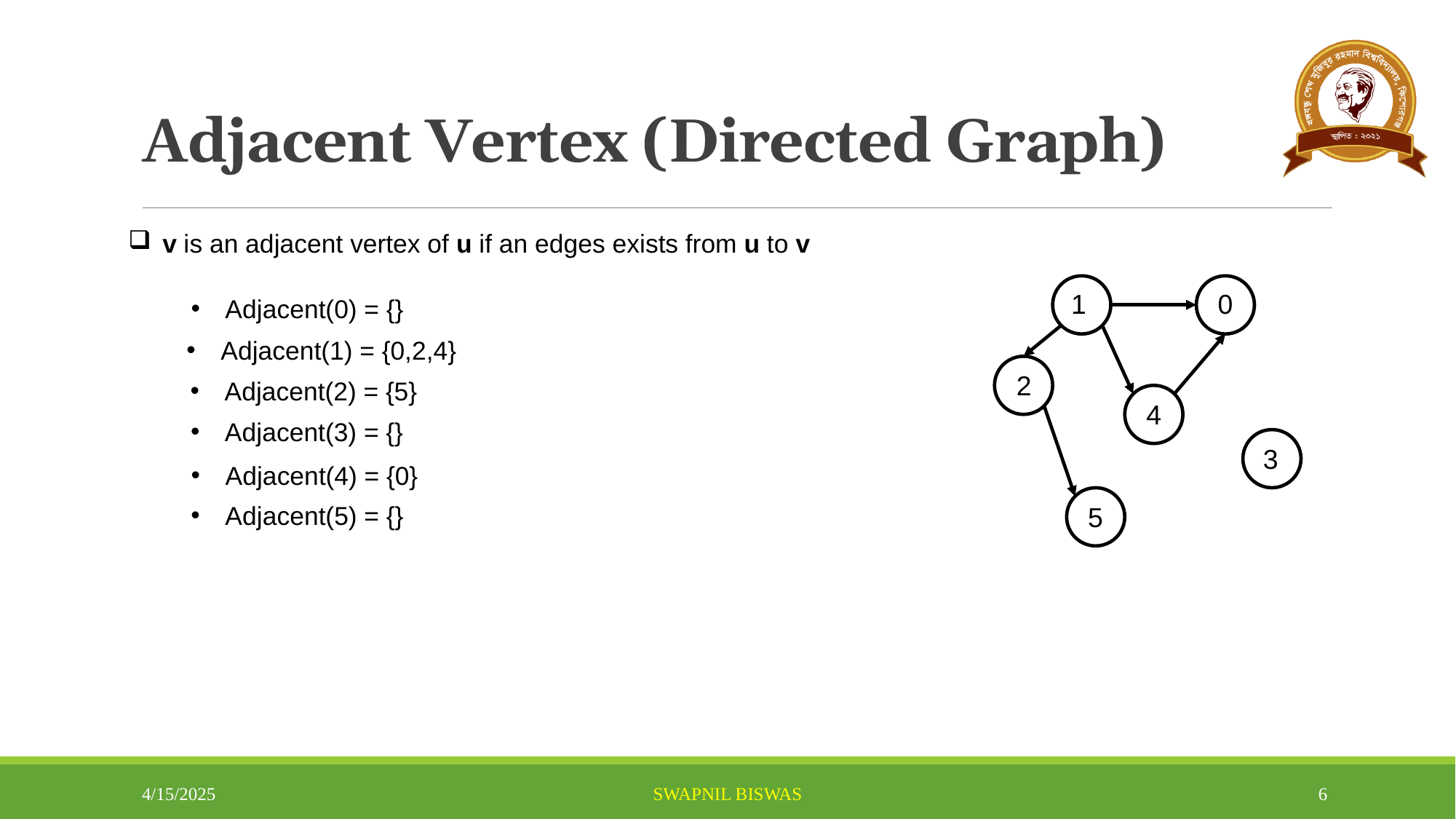

# Adjacent Vertex (Directed Graph)
v is an adjacent vertex of u if an edges exists from u to v

1
0
Adjacent(0) = {}
Adjacent(1) = {0,2,4}

2
Adjacent(2) = {5}

4
Adjacent(3) = {}

3
Adjacent(4) = {0}

Adjacent(5) = {}
5
4/15/2025
SWAPNIL BISWAS
6